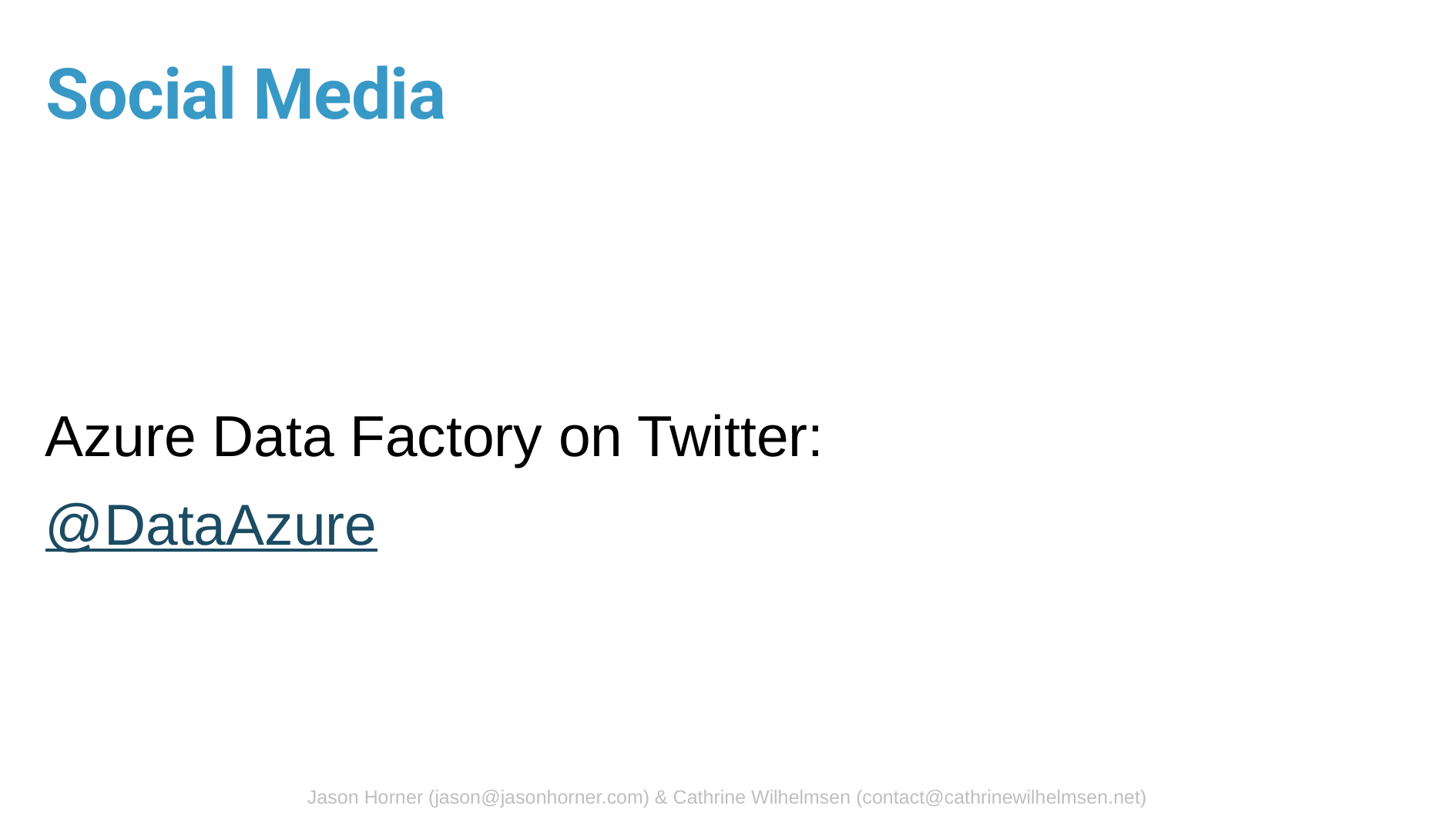

# Social Media
Azure Data Factory on Twitter:
@DataAzure